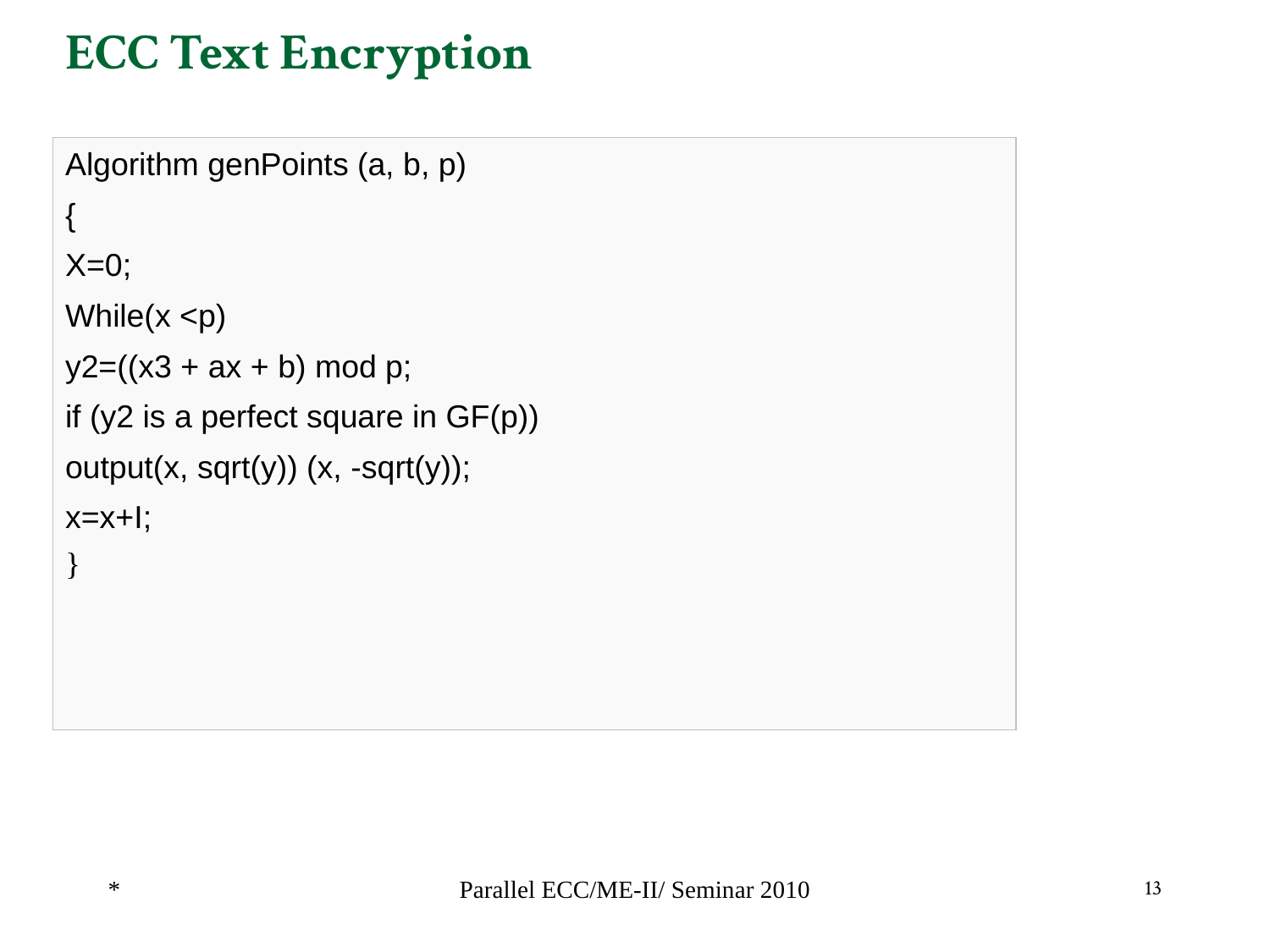

ECC Text Encryption

Algorithm genPoints (a, b, p)
{
X=0;
While(x <p)
y2=((x3 + ax + b) mod p;
if (y2 is a perfect square in GF(p))
output(x, sqrt(y)) (x, -sqrt(y));
x=x+I;
}
*
Parallel ECC/ME-II/ Seminar 2010
13